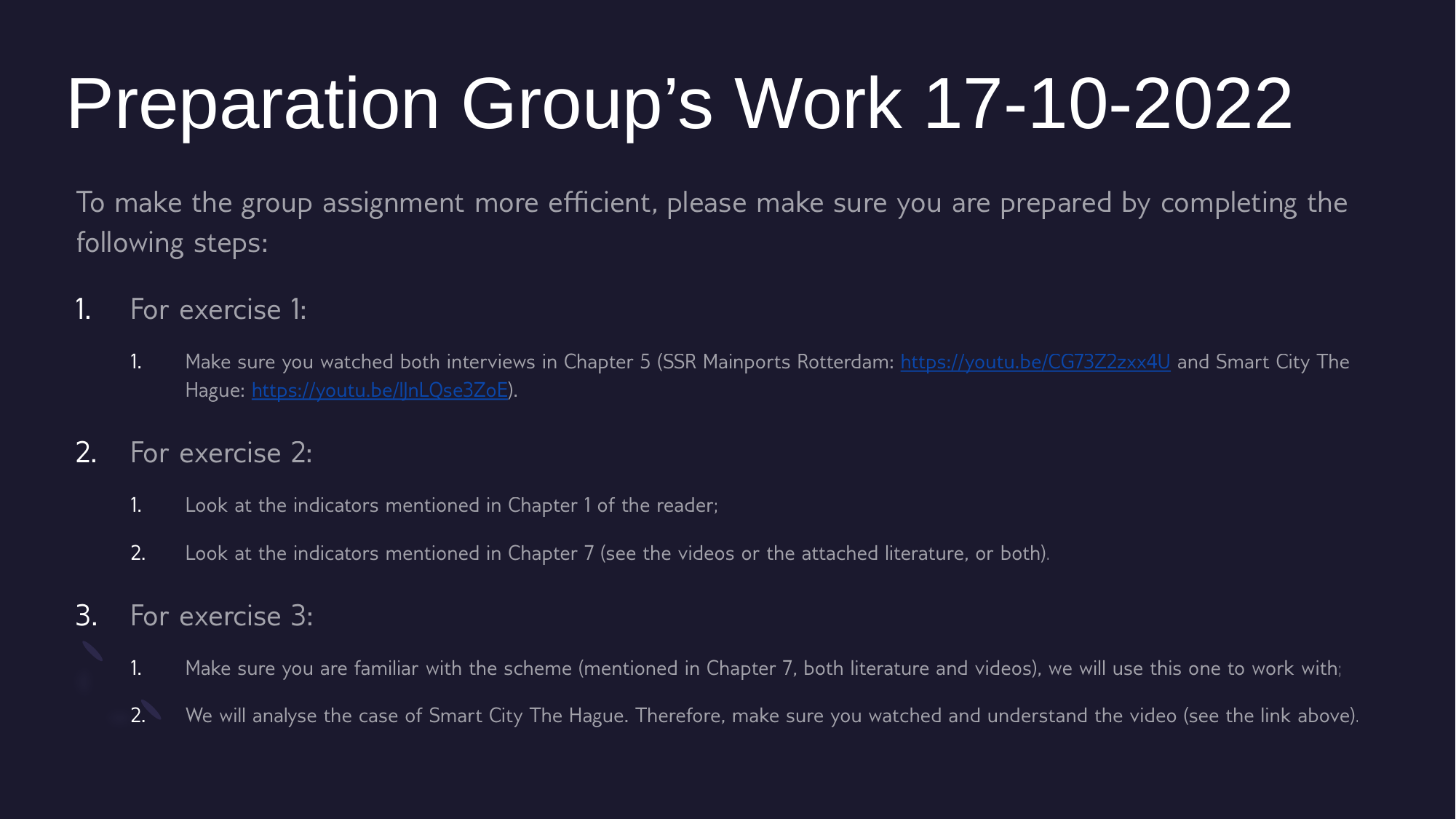

# Preparation Group’s Work 17-10-2022
To make the group assignment more efficient, please make sure you are prepared by completing the following steps:
For exercise 1:
Make sure you watched both interviews in Chapter 5 (SSR Mainports Rotterdam: https://youtu.be/CG73Z2zxx4U and Smart City The Hague: https://youtu.be/lJnLQse3ZoE).
For exercise 2:
Look at the indicators mentioned in Chapter 1 of the reader;
Look at the indicators mentioned in Chapter 7 (see the videos or the attached literature, or both).
For exercise 3:
Make sure you are familiar with the scheme (mentioned in Chapter 7, both literature and videos), we will use this one to work with;
We will analyse the case of Smart City The Hague. Therefore, make sure you watched and understand the video (see the link above).